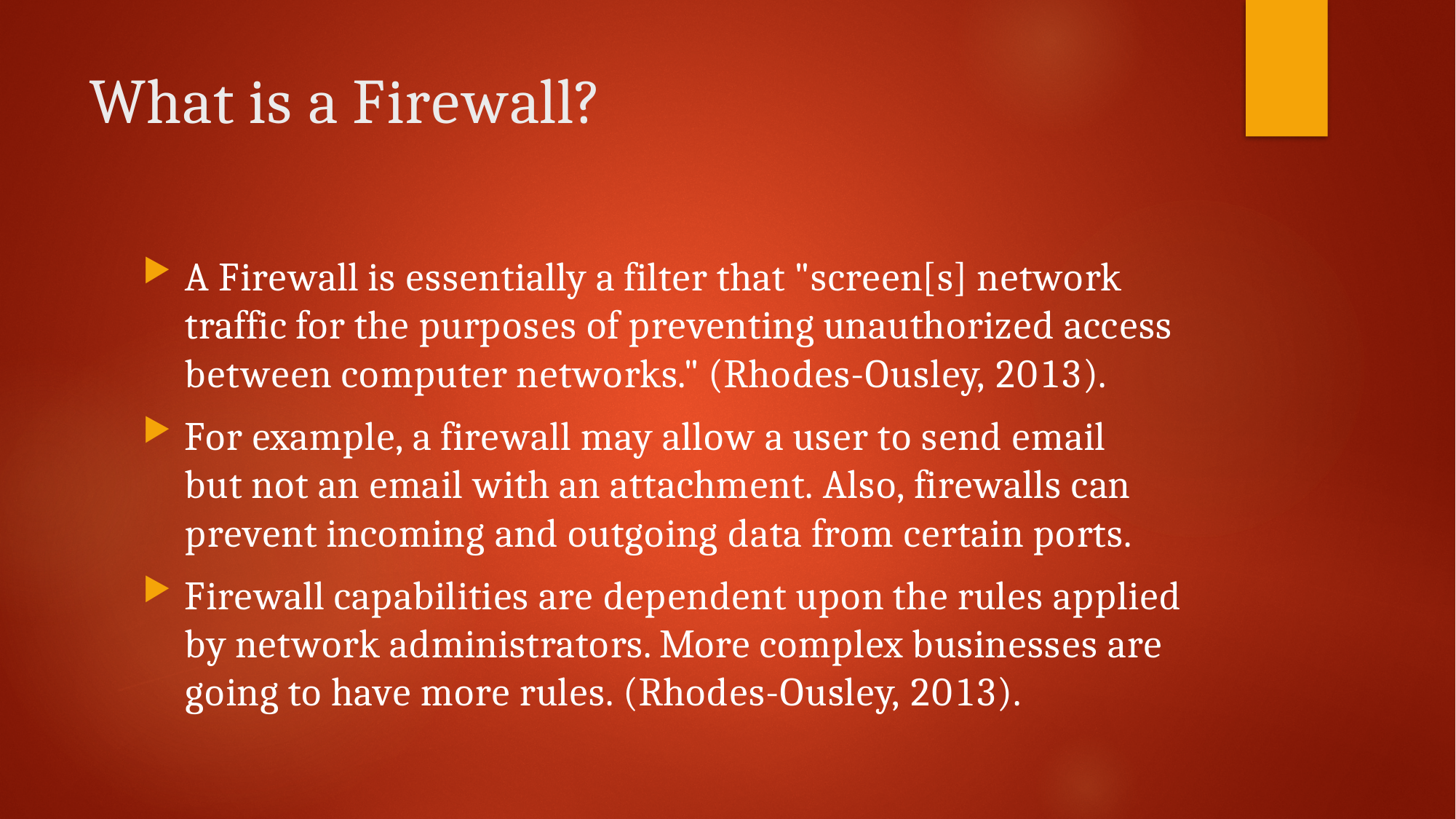

# What is a Firewall?
A Firewall is essentially a filter that "screen[s] network traffic for the purposes of preventing unauthorized access between computer networks." (Rhodes-Ousley, 2013).
For example, a firewall may allow a user to send email but not an email with an attachment. Also, firewalls can prevent incoming and outgoing data from certain ports.
Firewall capabilities are dependent upon the rules applied by network administrators. More complex businesses are going to have more rules. (Rhodes-Ousley, 2013).